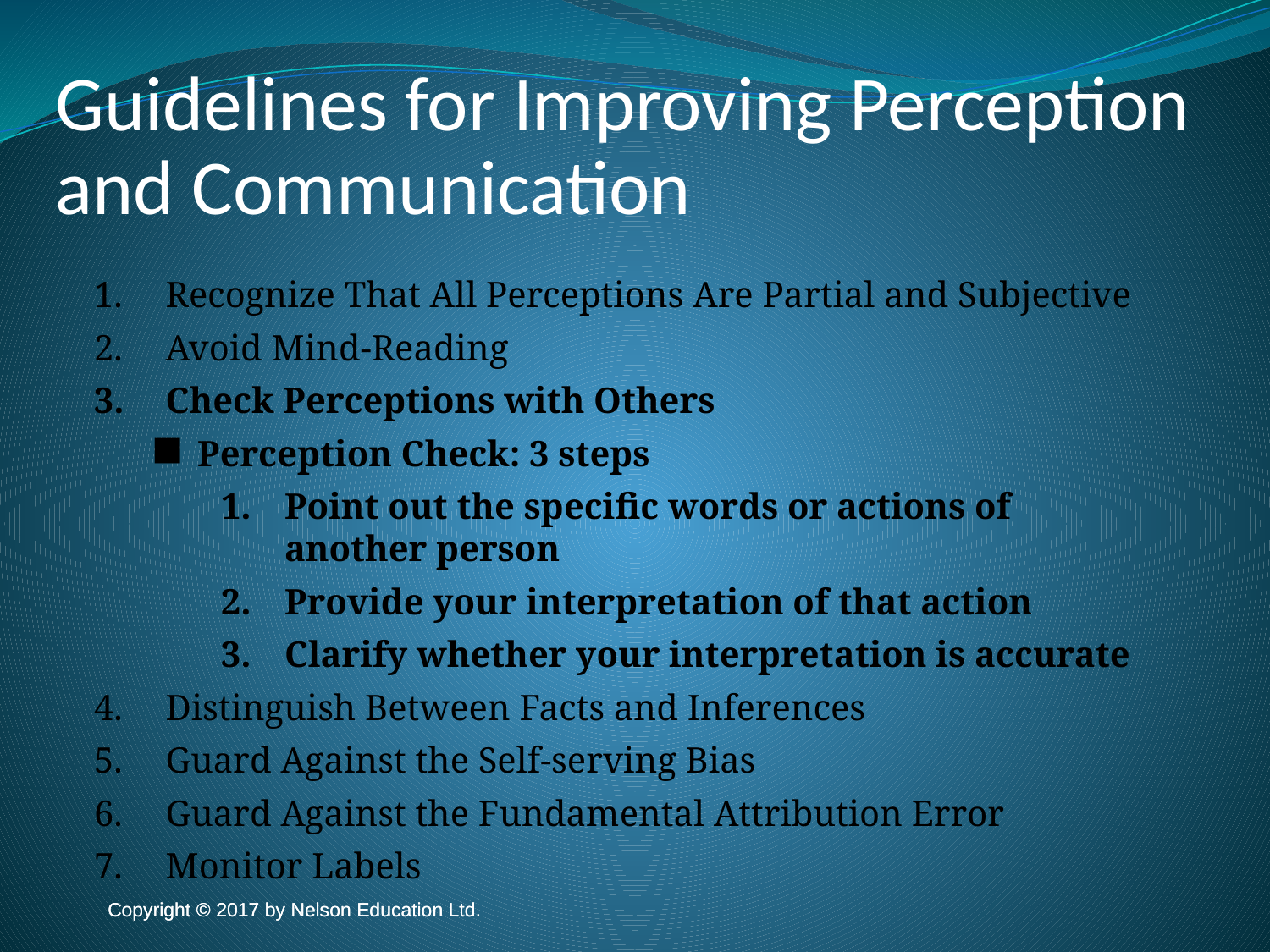

Guidelines for Improving Perception and Communication
Recognize That All Perceptions Are Partial and Subjective
Avoid Mind-Reading
Check Perceptions with Others
Perception Check: 3 steps
Point out the specific words or actions of another person
Provide your interpretation of that action
Clarify whether your interpretation is accurate
Distinguish Between Facts and Inferences
Guard Against the Self-serving Bias
Guard Against the Fundamental Attribution Error
Monitor Labels